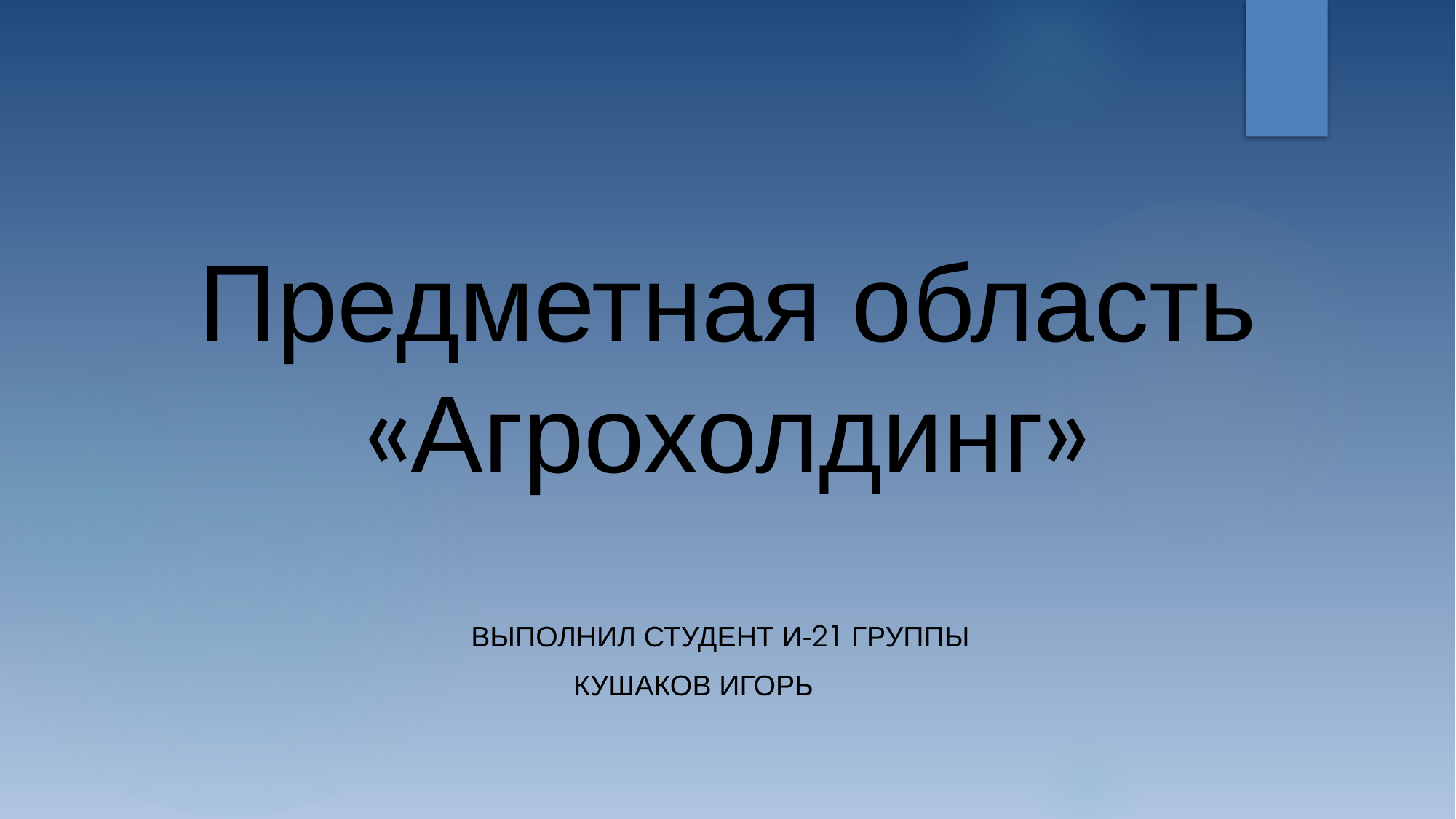

# Предметная область «Агрохолдинг»
Выполнил студент И-21 группы
		Кушаков Игорь